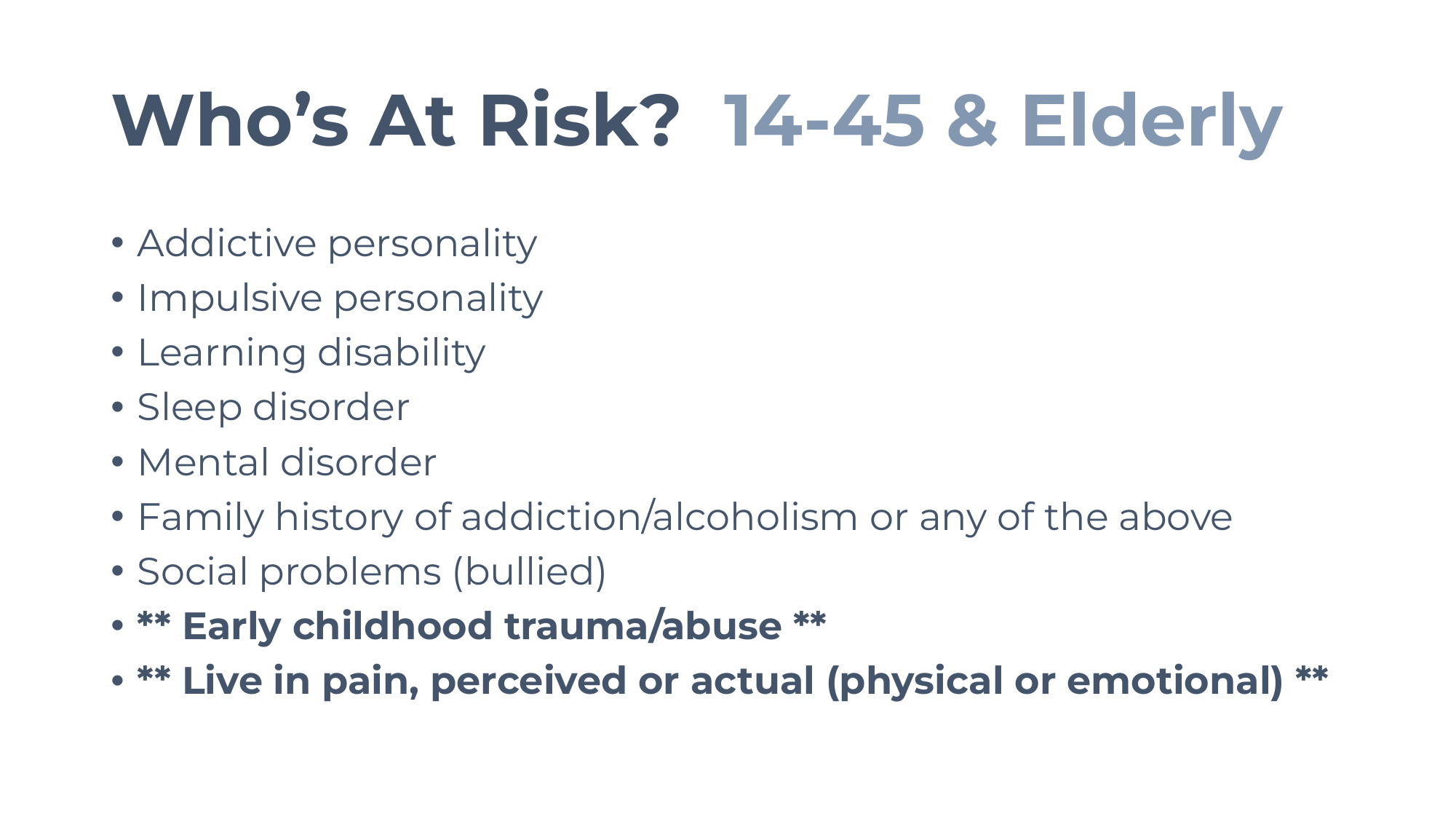

# Who’s At Risk?  14-45 & Elderly
Addictive personality
Impulsive personality
Learning disability
Sleep disorder
Mental disorder
Family history of addiction/alcoholism or any of the above
Social problems (bullied)
** Early childhood trauma/abuse **
** Live in pain, perceived or actual (physical or emotional) **